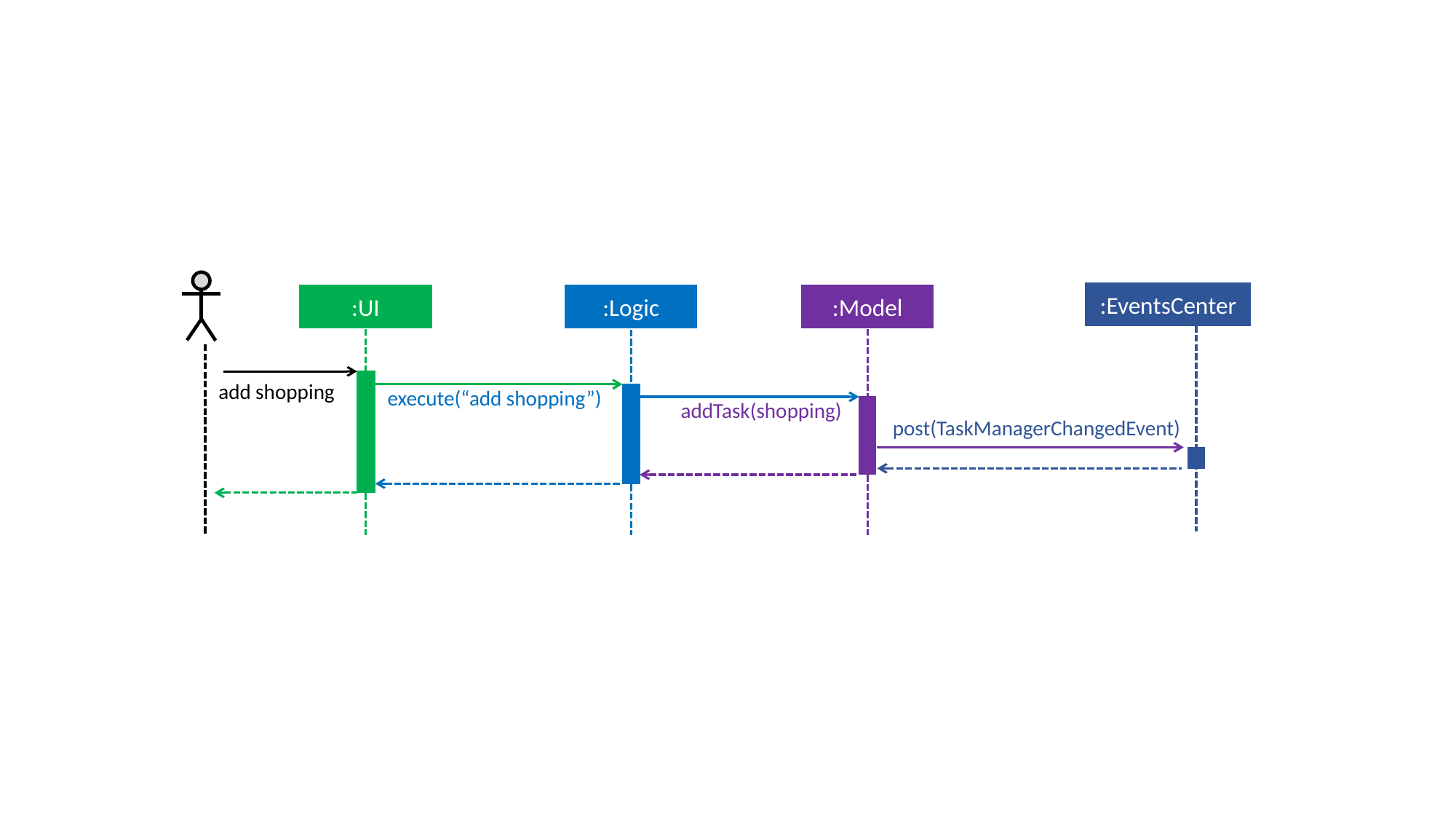

:EventsCenter
:UI
:Model
:Logic

add shopping

execute(“add shopping”)

addTask(shopping)
post(TaskManagerChangedEvent)